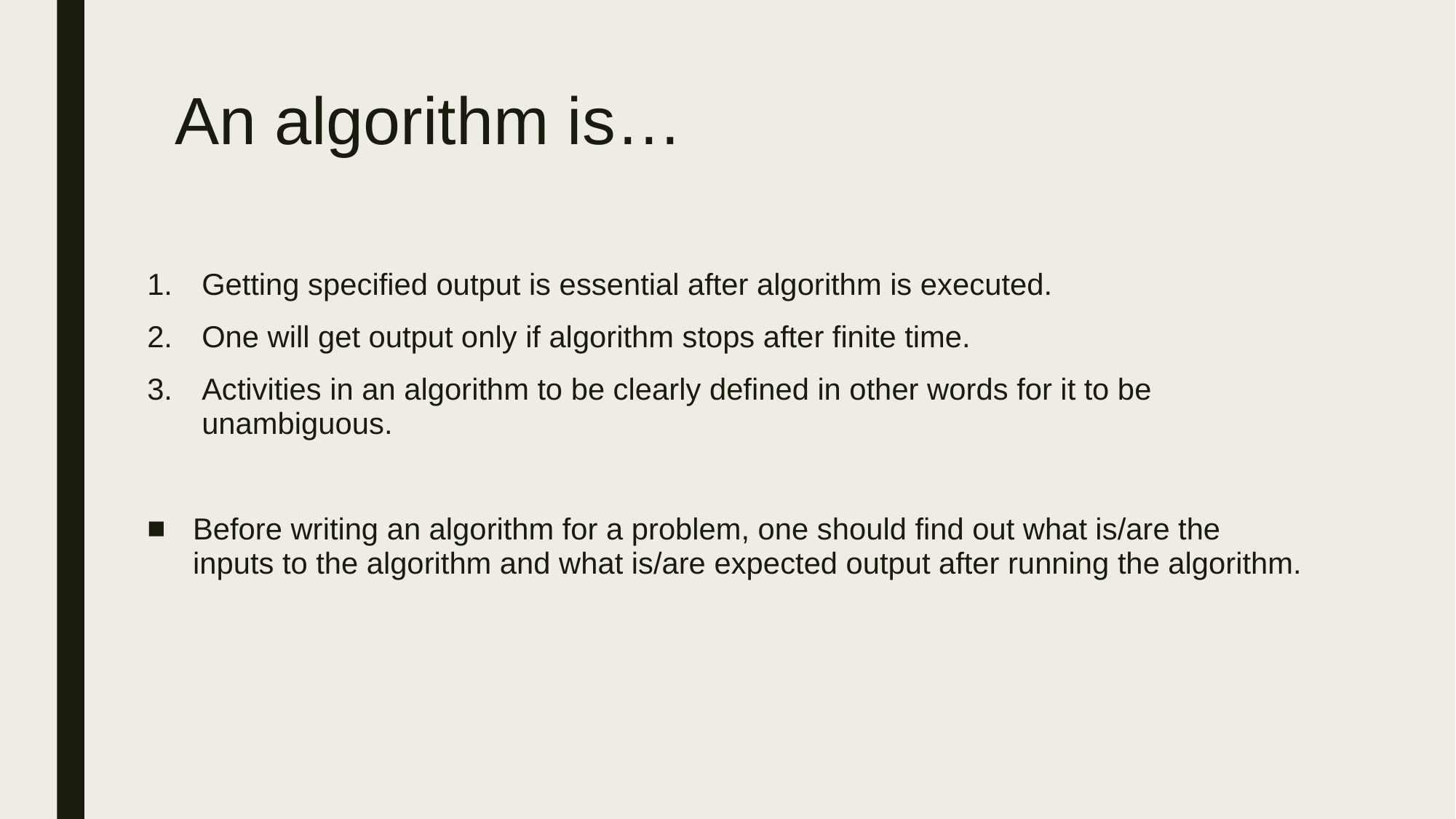

# An algorithm is…

Getting specified output is essential after algorithm is executed.
One will get output only if algorithm stops after finite time.
Activities in an algorithm to be clearly defined in other words for it to be unambiguous.

Before writing an algorithm for a problem, one should find out what is/are the inputs to the algorithm and what is/are expected output after running the algorithm.